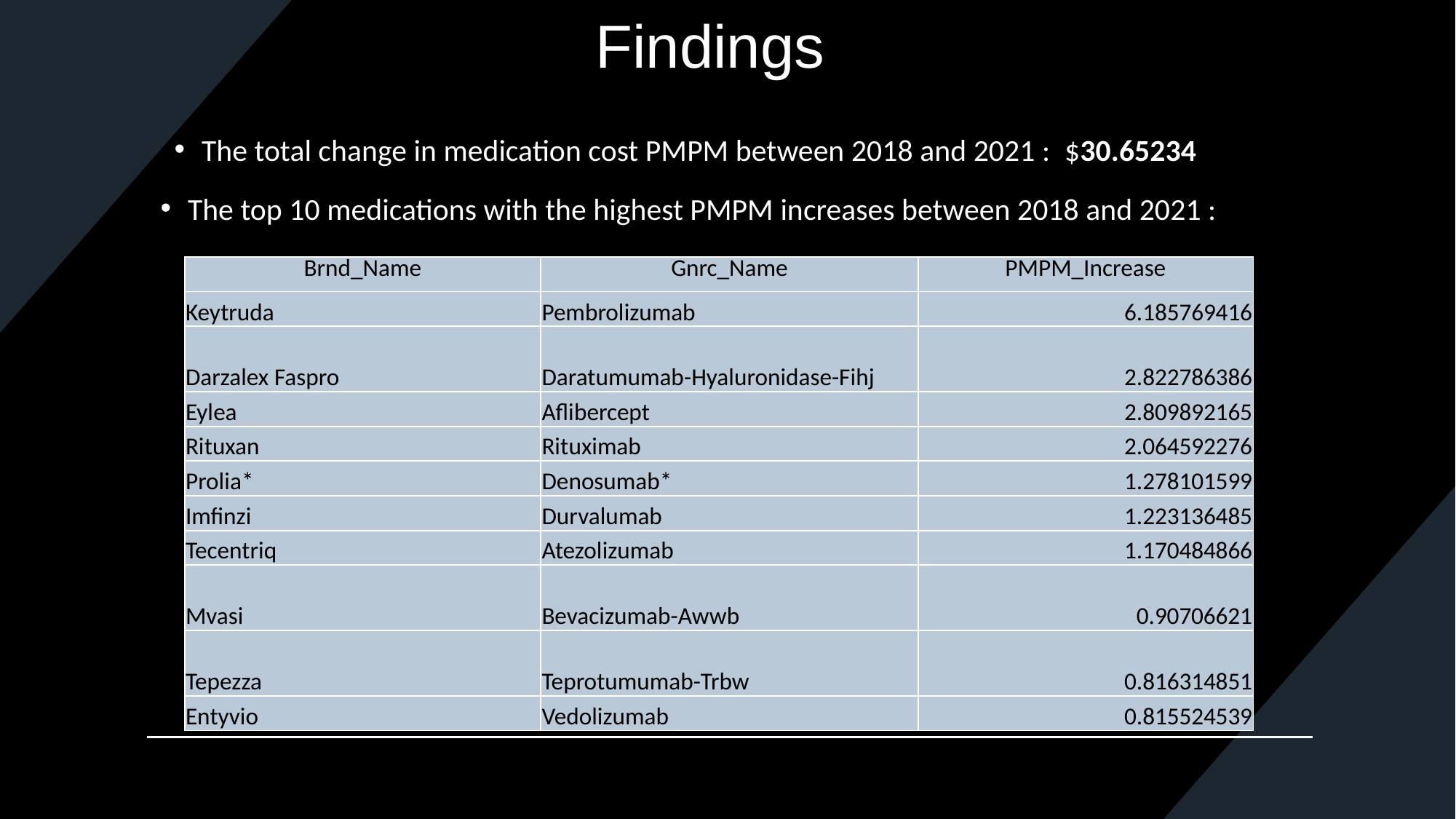

# Findings
The total change in medication cost PMPM between 2018 and 2021 :  $30.65234
The top 10 medications with the highest PMPM increases between 2018 and 2021 :

| Brnd\_Name | Gnrc\_Name | PMPM\_Increase |
| --- | --- | --- |
| Keytruda | Pembrolizumab | 6.185769416 |
| Darzalex Faspro | Daratumumab-Hyaluronidase-Fihj | 2.822786386 |
| Eylea | Aflibercept | 2.809892165 |
| Rituxan | Rituximab | 2.064592276 |
| Prolia\* | Denosumab\* | 1.278101599 |
| Imfinzi | Durvalumab | 1.223136485 |
| Tecentriq | Atezolizumab | 1.170484866 |
| Mvasi | Bevacizumab-Awwb | 0.90706621 |
| Tepezza | Teprotumumab-Trbw | 0.816314851 |
| Entyvio | Vedolizumab | 0.815524539 |